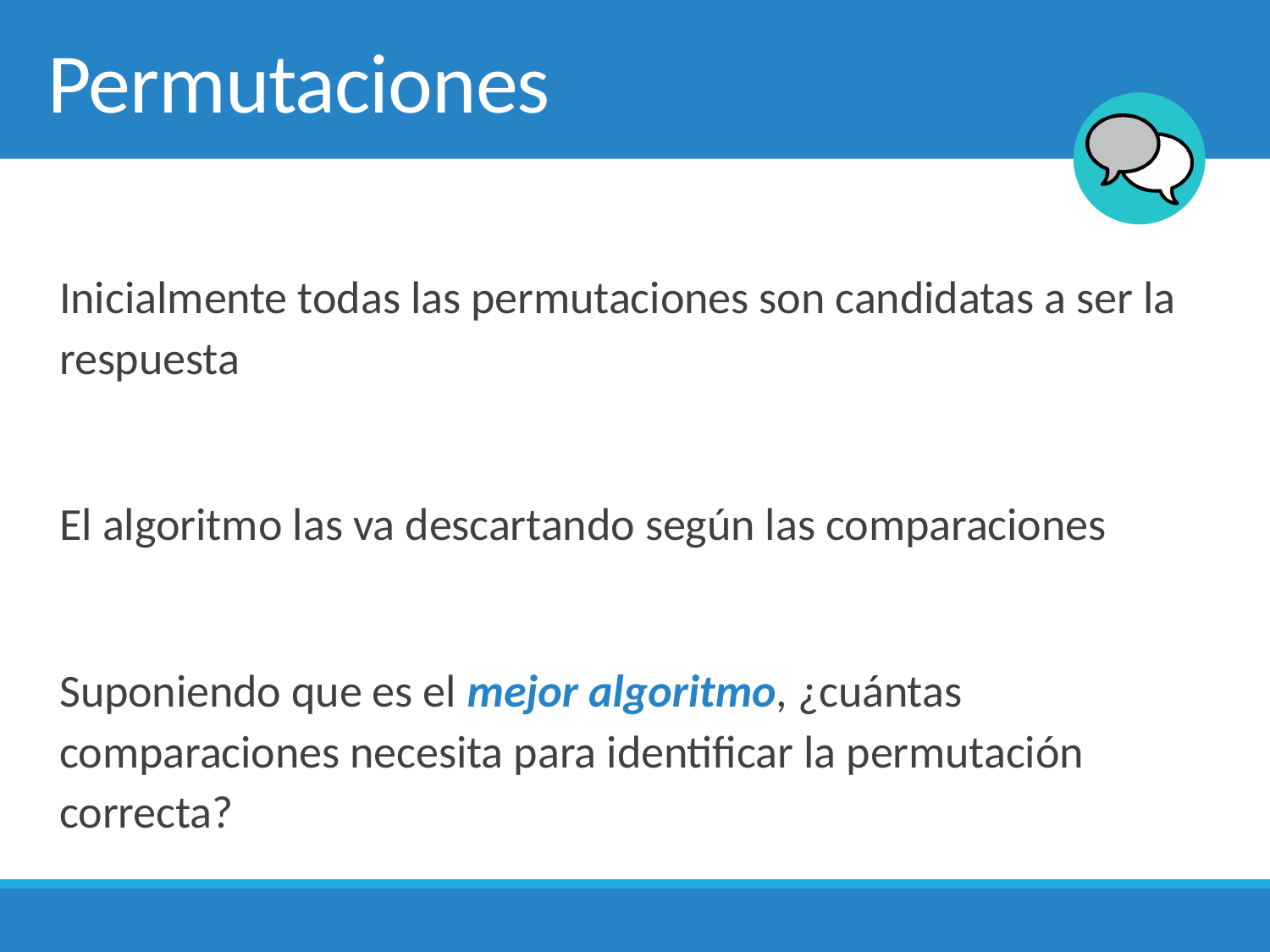

# Permutaciones
Inicialmente todas las permutaciones son candidatas a ser la respuesta

El algoritmo las va descartando según las comparaciones

Suponiendo que es el mejor algoritmo, ¿cuántas comparaciones necesita para identificar la permutación correcta?